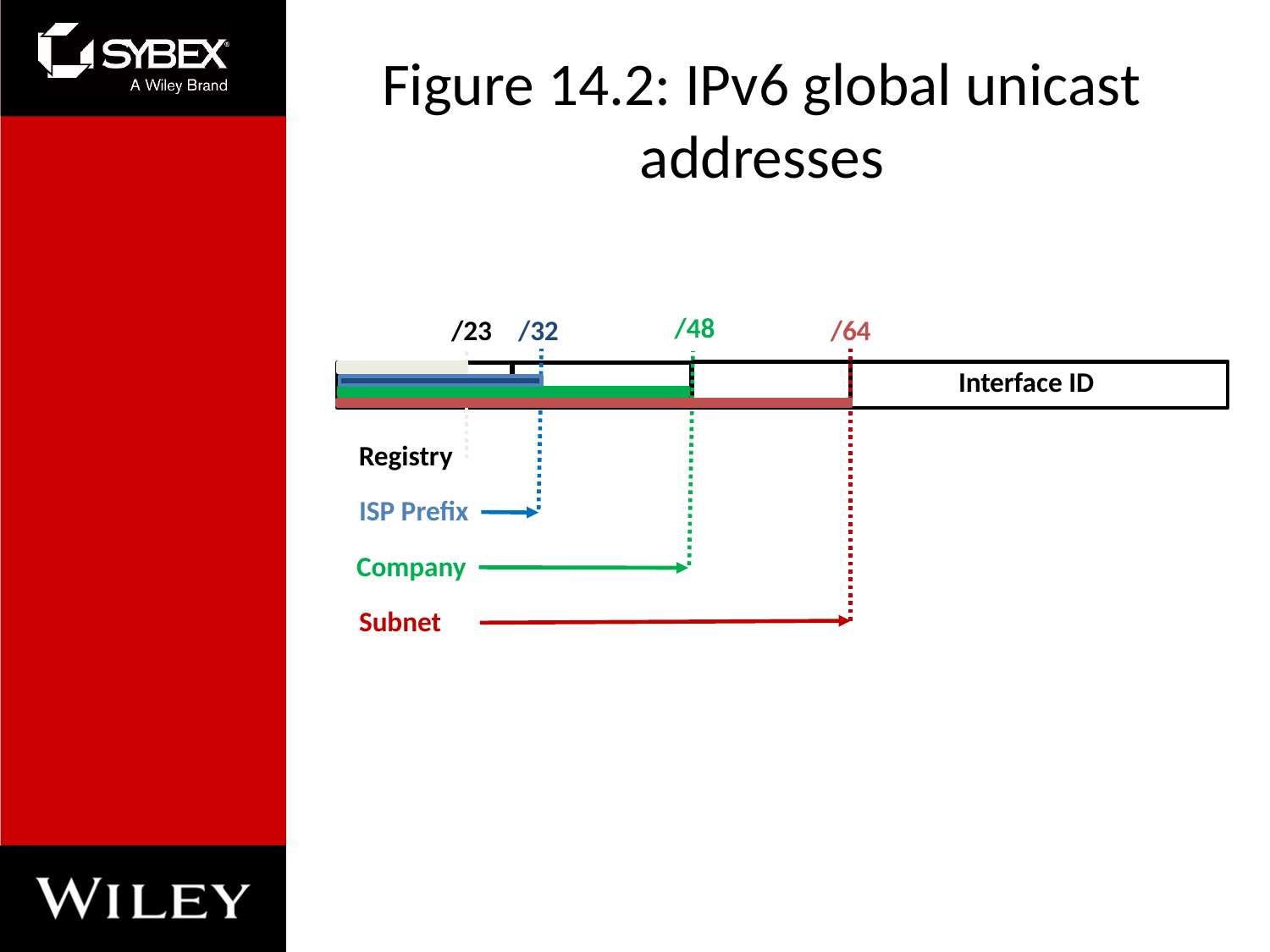

# Figure 14.2: IPv6 global unicast addresses
/48
/23
/32
/64

Interface ID

Registry
ISP Prefix
Company
Subnet